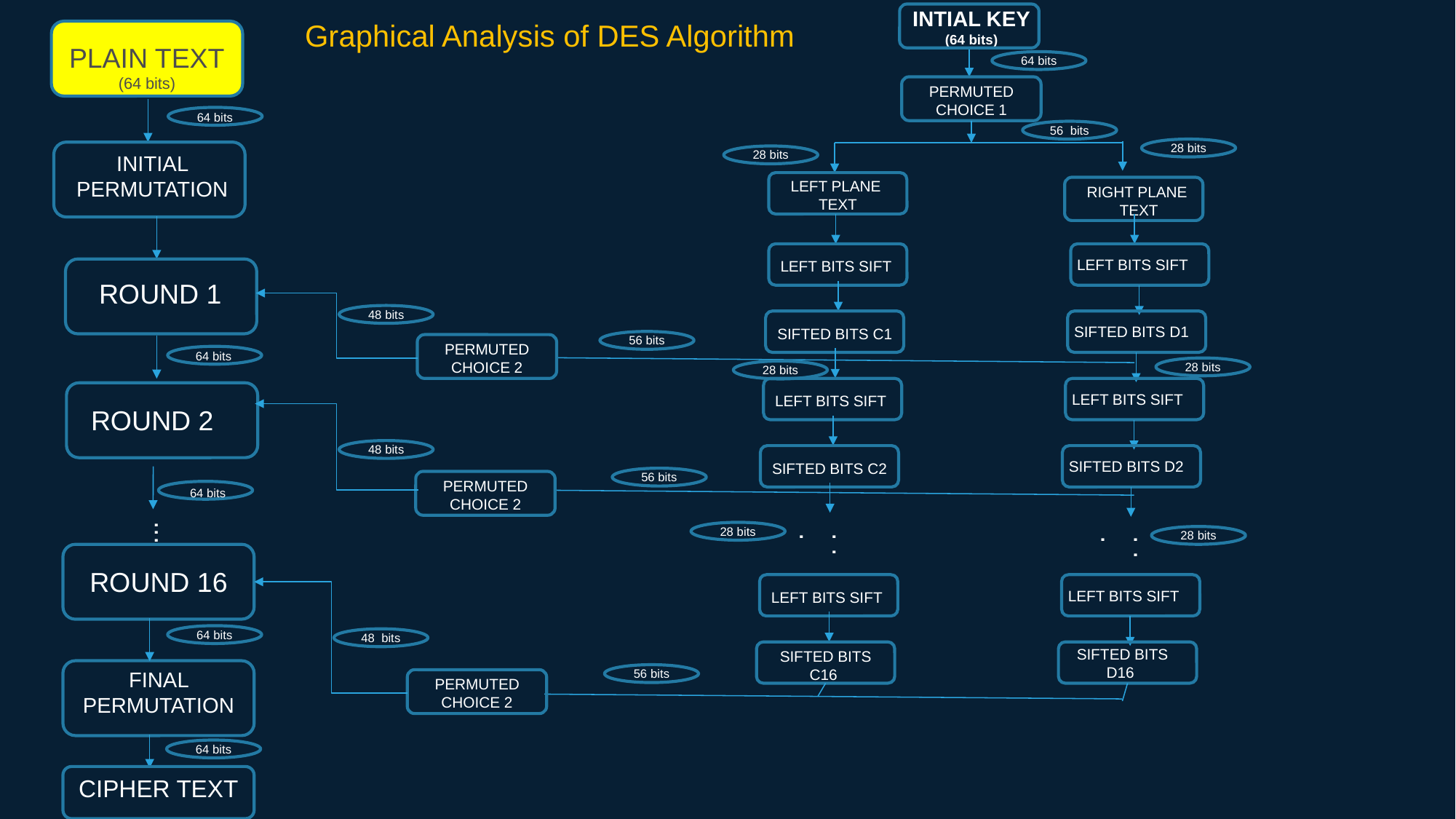

INTIAL KEY
(64 bits)

Graphical Analysis of DES Algorithm

PLAIN TEXT
(64 bits)
64 bits

PERMUTED CHOICE 1

64 bits

56  bits

28 bits

28 bits

INITIAL PERMUTATION

LEFT PLANE  TEXT

RIGHT PLANE
 TEXT

LEFT BITS SIFT
LEFT BITS SIFT

ROUND 1
48 bits

SIFTED BITS D1
SIFTED BITS C1
56 bits

PERMUTED CHOICE 2

64 bits

28 bits
28 bits

LEFT BITS SIFT
LEFT BITS SIFT
ROUND 2
48 bits

SIFTED BITS D2
SIFTED BITS C2
56 bits

PERMUTED CHOICE 2

64 bits

...
28 bits
. . .

28 bits
. . .

ROUND 16

LEFT BITS SIFT
LEFT BITS SIFT
64 bits
48  bits

SIFTED BITS D16
SIFTED BITS C16

56 bits
FINAL PERMUTATION

PERMUTED CHOICE 2

64 bits

CIPHER TEXT